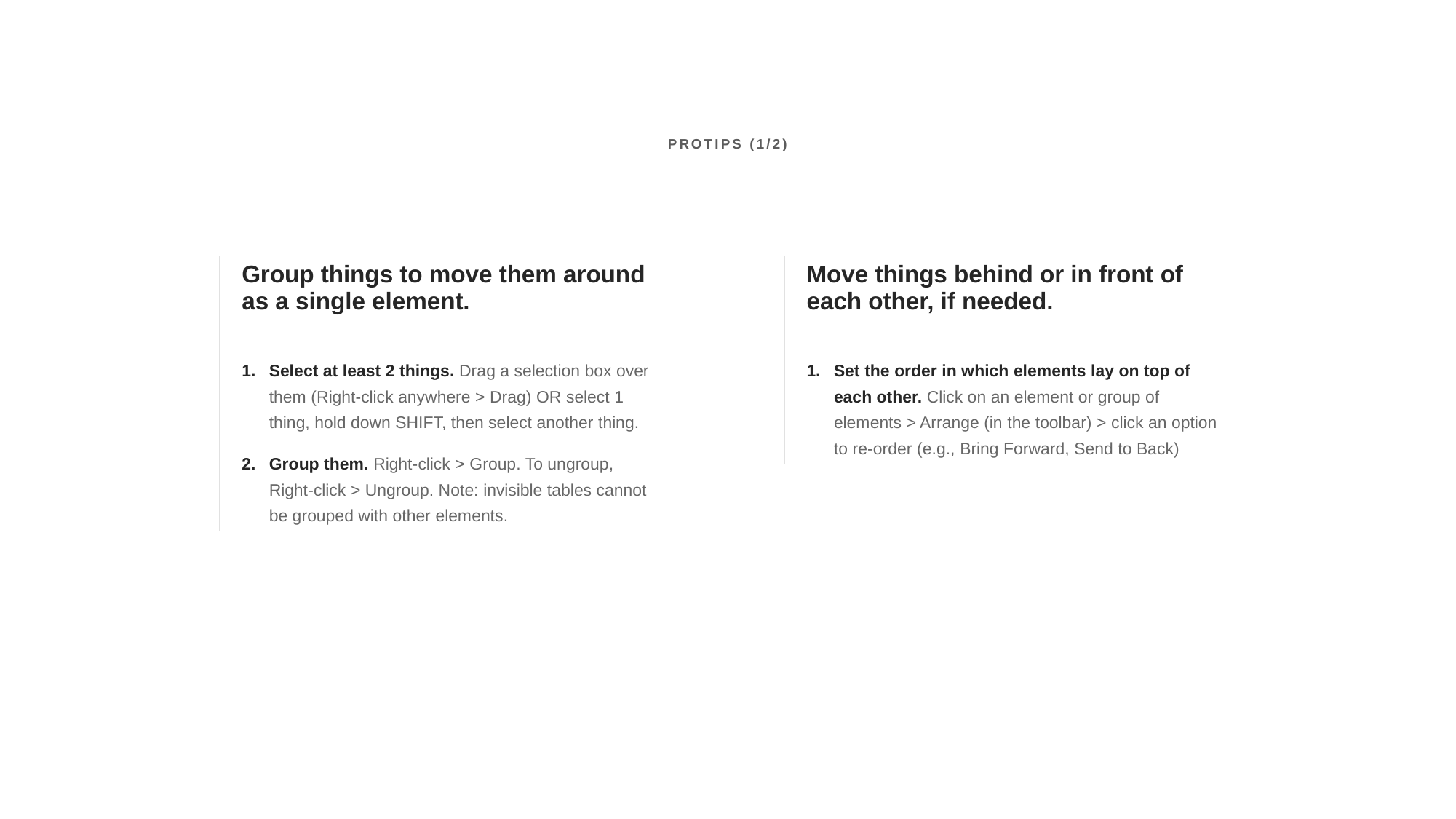

PROTIPS (1/2)
| Group things to move them around as a single element. |
| --- |
| Select at least 2 things. Drag a selection box over them (Right-click anywhere > Drag) OR select 1 thing, hold down SHIFT, then select another thing. Group them. Right-click > Group. To ungroup, Right-click > Ungroup. Note: invisible tables cannot be grouped with other elements. |
| Move things behind or in front of each other, if needed. |
| --- |
| Set the order in which elements lay on top of each other. Click on an element or group of elements > Arrange (in the toolbar) > click an option to re-order (e.g., Bring Forward, Send to Back) |